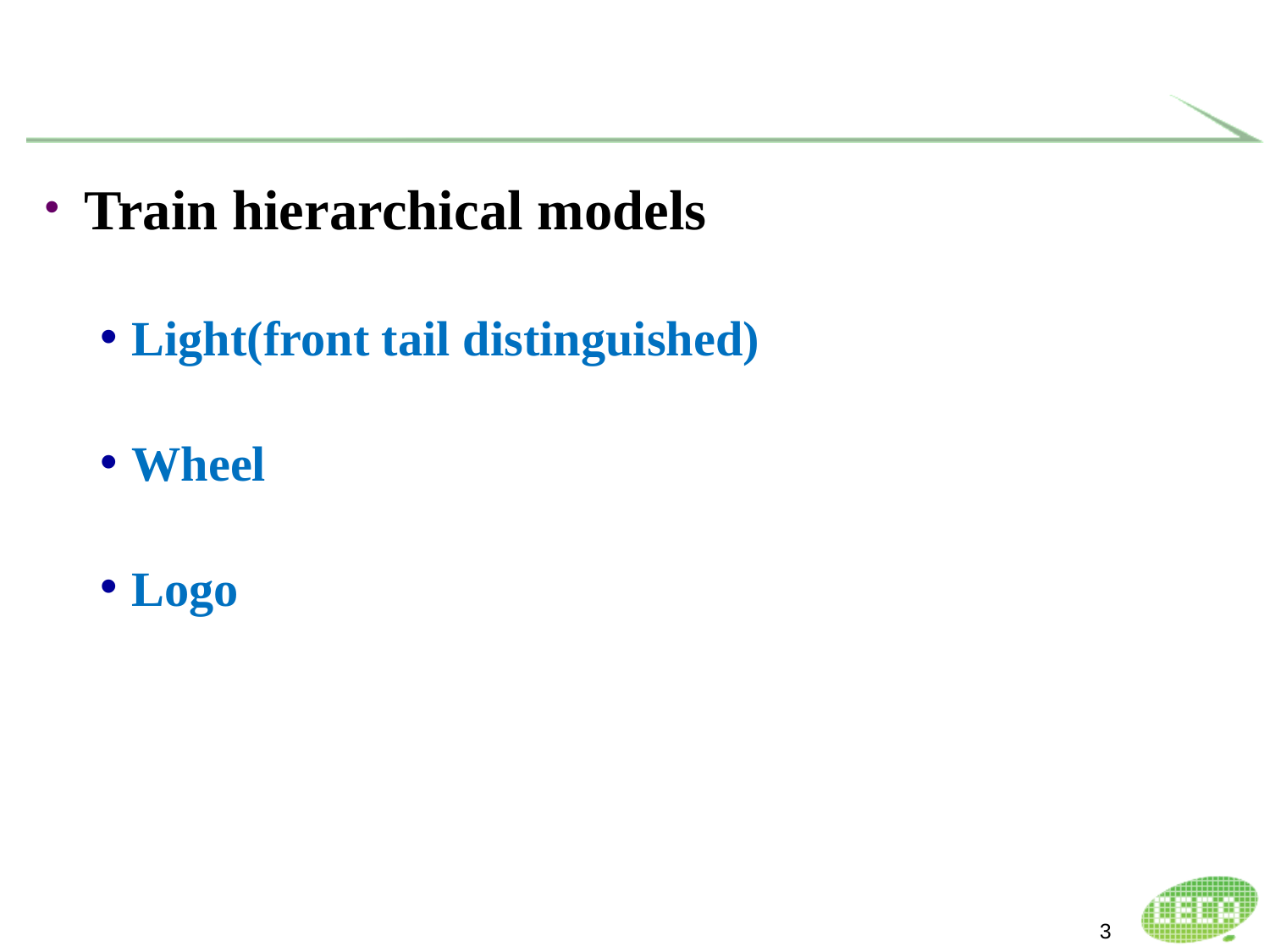

#
Train hierarchical models
Light(front tail distinguished)
Wheel
Logo